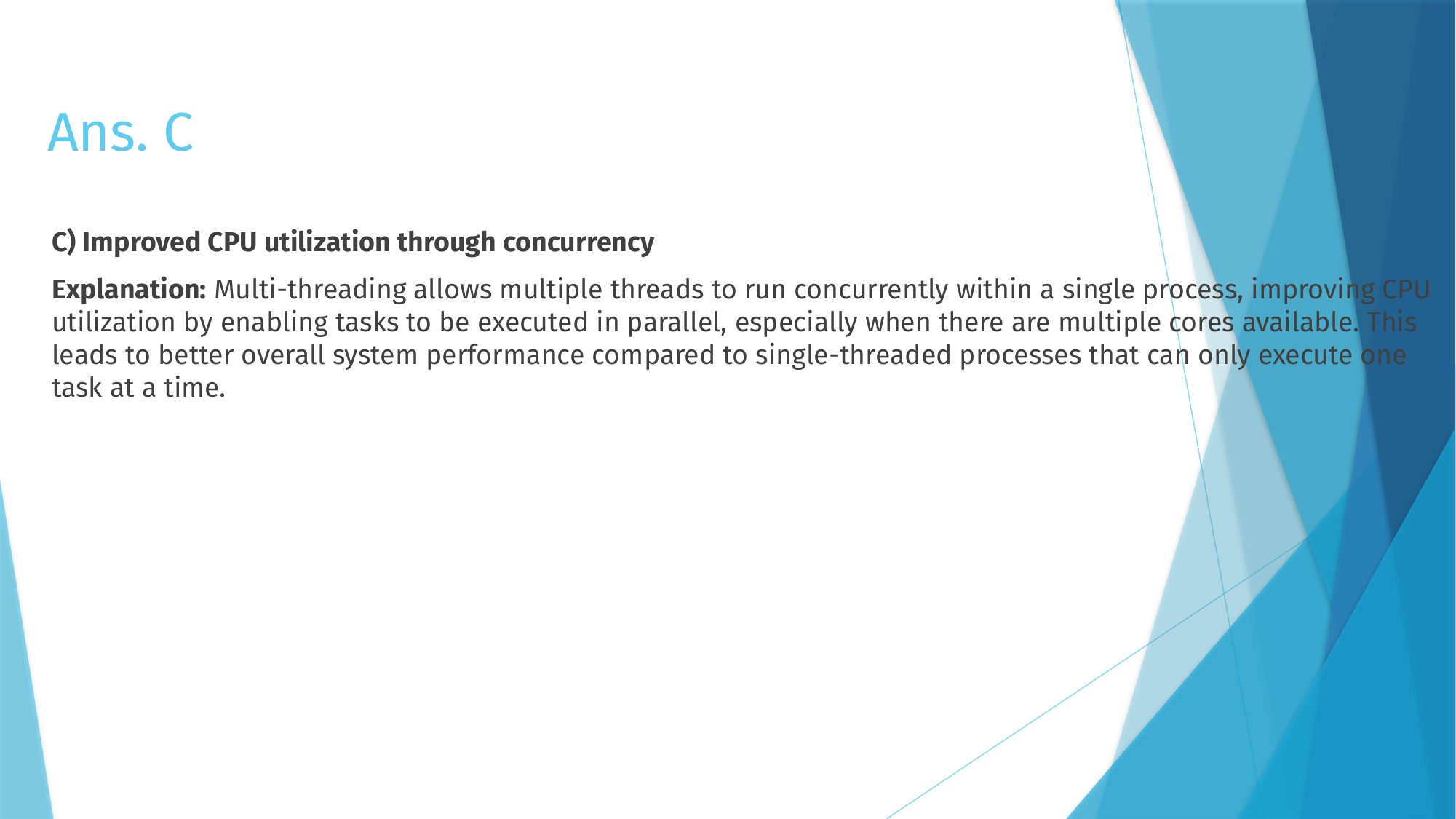

# Ans. C
	C) Improved CPU utilization through concurrency
	Explanation: Multi-threading allows multiple threads to run concurrently within a single process, improving CPU utilization by enabling tasks to be executed in parallel, especially when there are multiple cores available. This leads to better overall system performance compared to single-threaded processes that can only execute one task at a time.